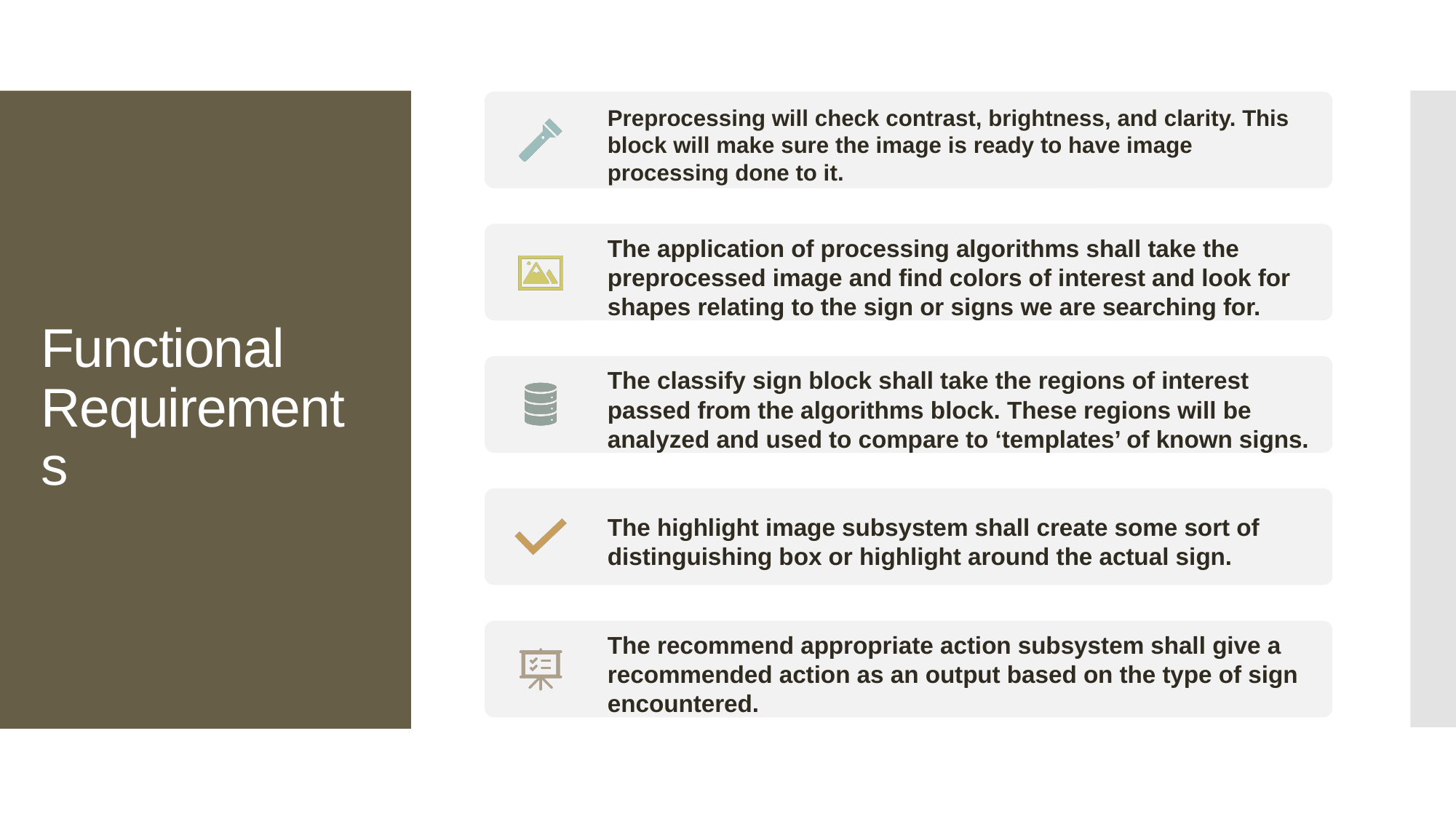

Preprocessing will check contrast, brightness, and clarity. This block will make sure the image is ready to have image processing done to it.
The application of processing algorithms shall take the preprocessed image and find colors of interest and look for shapes relating to the sign or signs we are searching for.
The classify sign block shall take the regions of interest passed from the algorithms block. These regions will be analyzed and used to compare to ‘templates’ of known signs.
The highlight image subsystem shall create some sort of distinguishing box or highlight around the actual sign.
The recommend appropriate action subsystem shall give a recommended action as an output based on the type of sign encountered.

# Functional Requirements